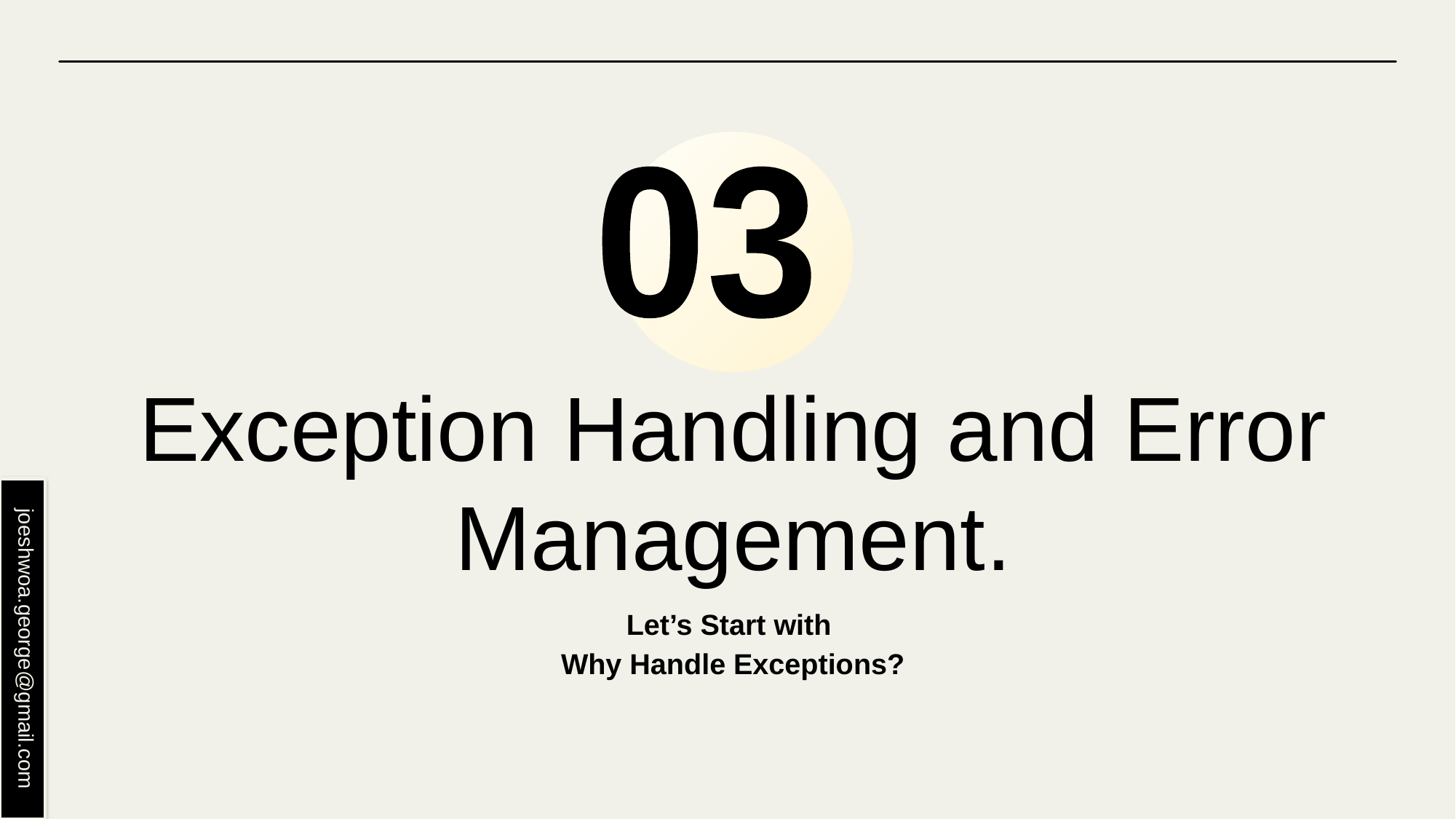

03
# Exception Handling and Error Management.
Let’s Start with
Why Handle Exceptions?
joeshwoa.george@gmail.com